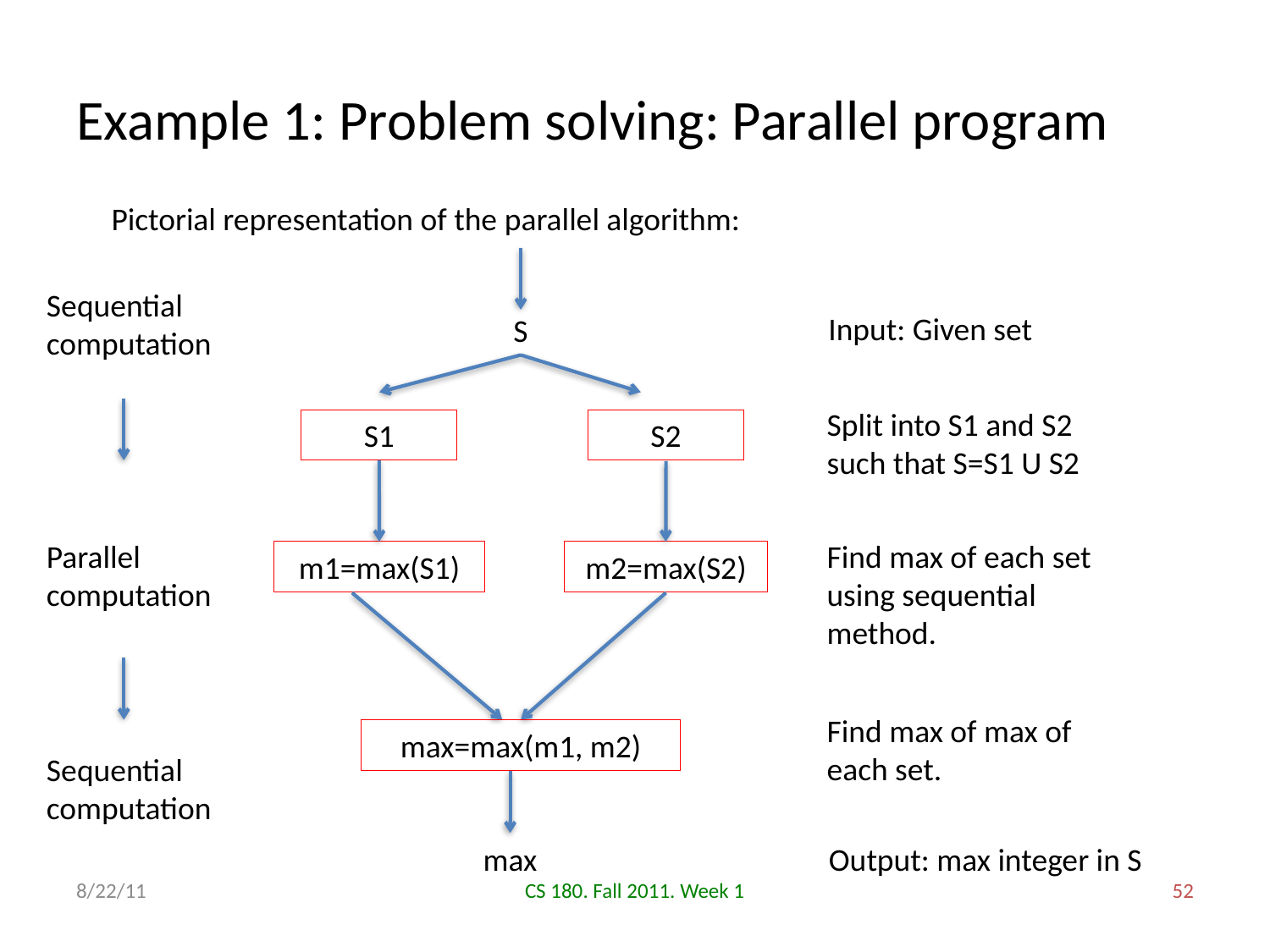

# Example 1: Problem solving: Parallel program
Pictorial representation of the parallel algorithm:
Sequential
computation
Input: Given set
S
Split into S1 and S2 such that S=S1 U S2
S1
S2
Parallel
computation
Find max of each set using sequential method.
m1=max(S1)
m2=max(S2)
Sequential
computation
Find max of max of each set.
max=max(m1, m2)
max
Output: max integer in S
8/22/11
CS 180. Fall 2011. Week 1
52